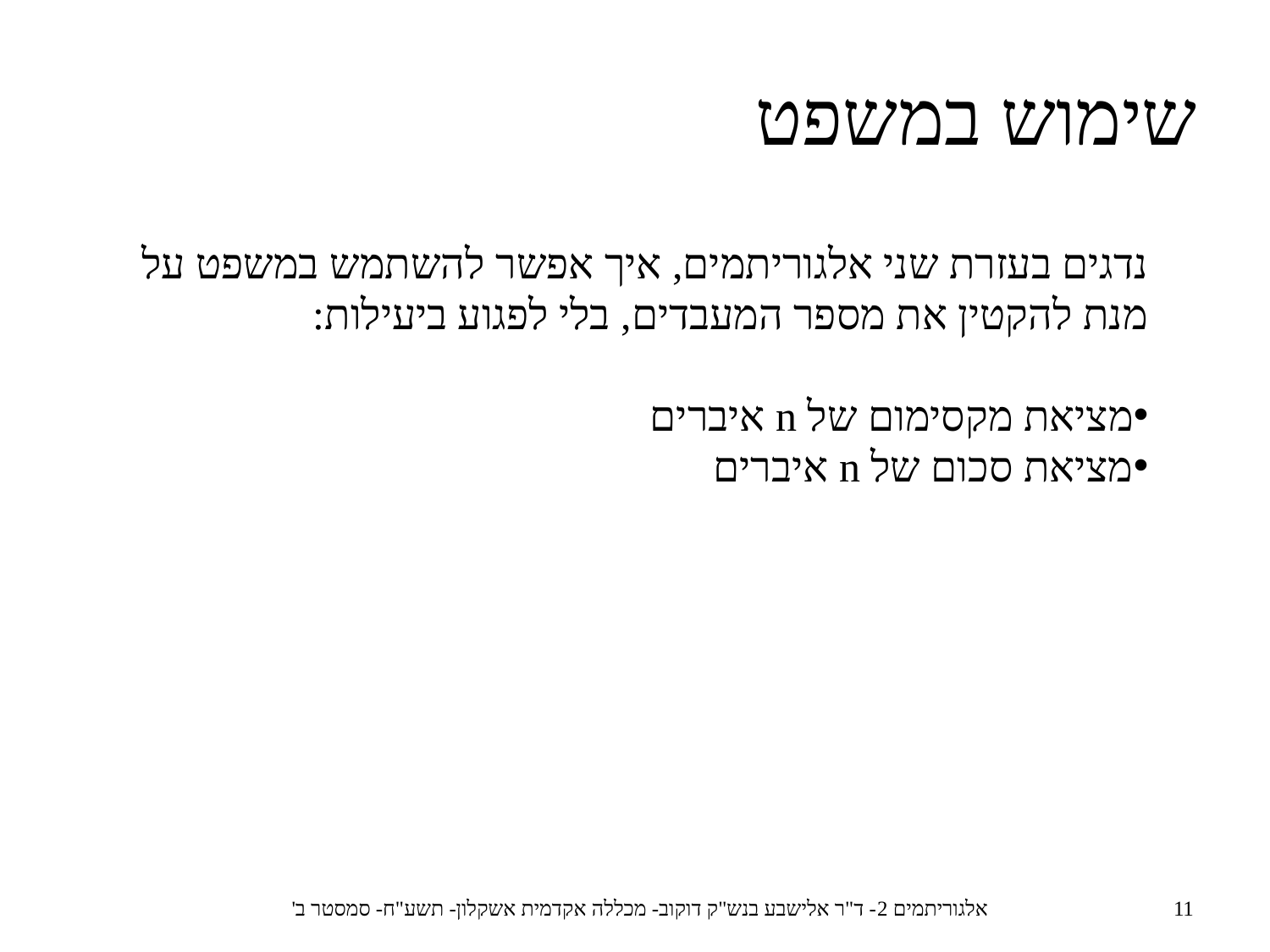

שימוש במשפט
נדגים בעזרת שני אלגוריתמים, איך אפשר להשתמש במשפט על מנת להקטין את מספר המעבדים, בלי לפגוע ביעילות:

מציאת מקסימום של n איברים
מציאת סכום של n איברים
אלגוריתמים 2- ד"ר אלישבע בנש"ק דוקוב- מכללה אקדמית אשקלון- תשע"ח- סמסטר ב'
11